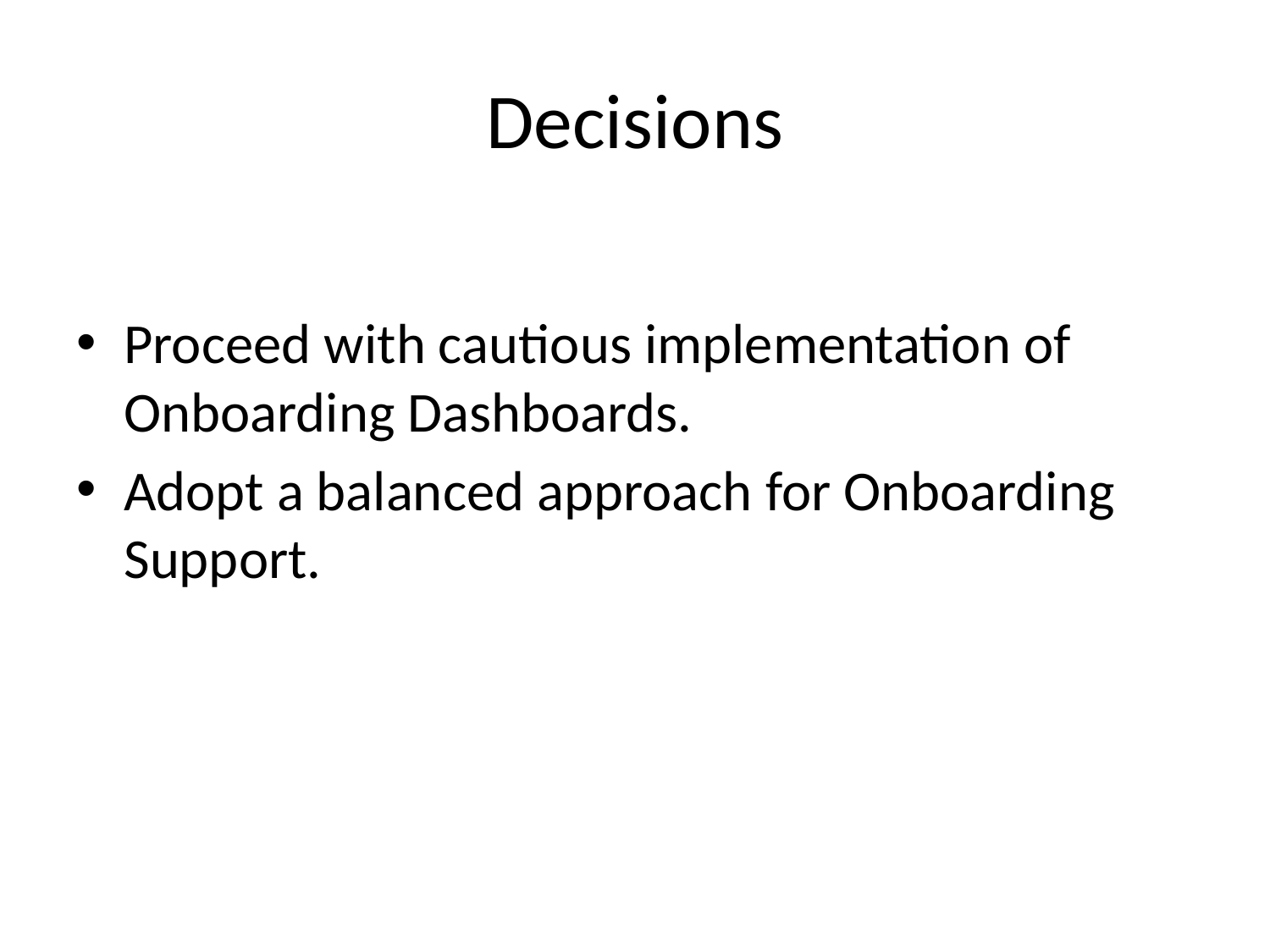

# Decisions

Proceed with cautious implementation of Onboarding Dashboards.
Adopt a balanced approach for Onboarding Support.